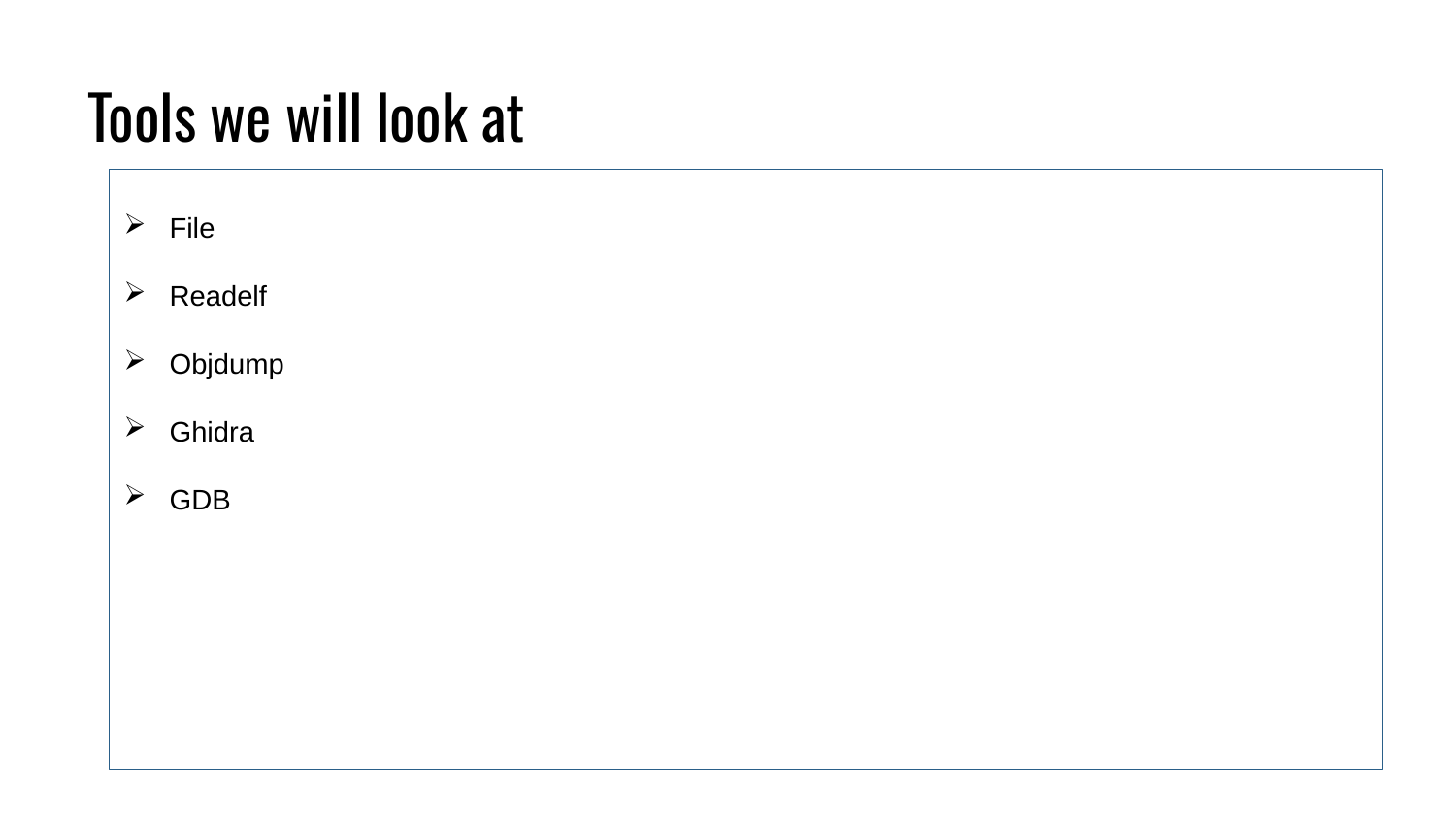

# Tools we will look at

File

Readelf

Objdump

Ghidra

GDB